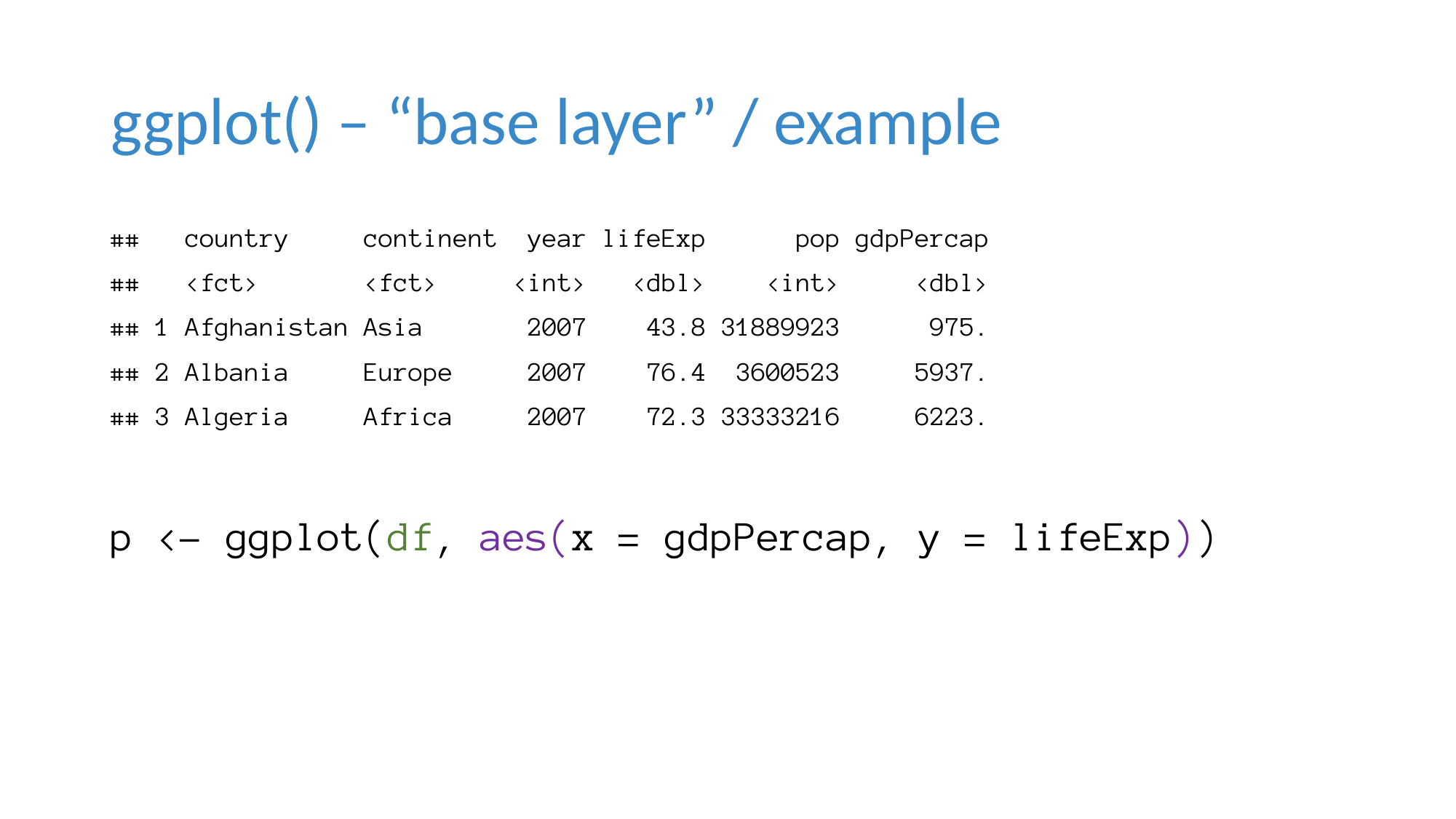

# ggplot() – “base layer” / example
##   country     continent  year lifeExp      pop gdpPercap
##   <fct>       <fct>     <int>   <dbl>    <int>     <dbl>
## 1 Afghanistan Asia       2007    43.8 31889923      975.
## 2 Albania     Europe     2007    76.4  3600523     5937.
## 3 Algeria     Africa     2007    72.3 33333216     6223.

p <- ggplot(df, aes(x = gdpPercap, y = lifeExp))